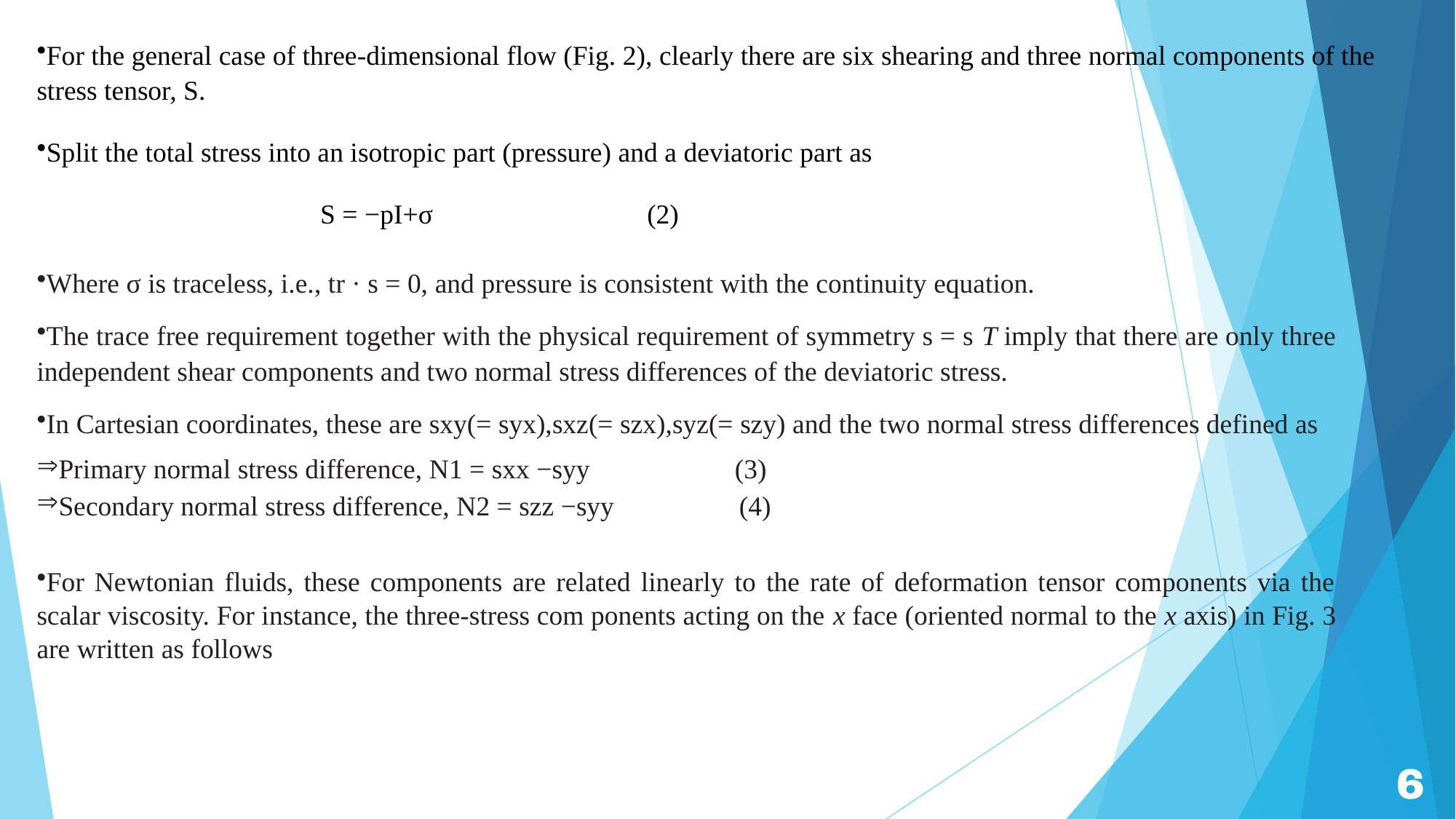

For the general case of three-dimensional flow (Fig. 2), clearly there are six shearing and three normal components of the stress tensor, S.
Split the total stress into an isotropic part (pressure) and a deviatoric part as
                                         S = −pI+σ                               (2)
Where σ is traceless, i.e., tr · s = 0, and pressure is consistent with the continuity equation.
The trace free requirement together with the physical requirement of symmetry s = s T imply that there are only three independent shear components and two normal stress differences of the deviatoric stress.
In Cartesian coordinates, these are sxy(= syx),sxz(= szx),syz(= szy) and the two normal stress differences defined as
Primary normal stress difference, N1 = sxx −syy                     (3)
Secondary normal stress difference, N2 = szz −syy                  (4)

For Newtonian fluids, these components are related linearly to the rate of deformation tensor components via the scalar viscosity. For instance, the three-stress com ponents acting on the x face (oriented normal to the x axis) in Fig. 3 are written as follows

6